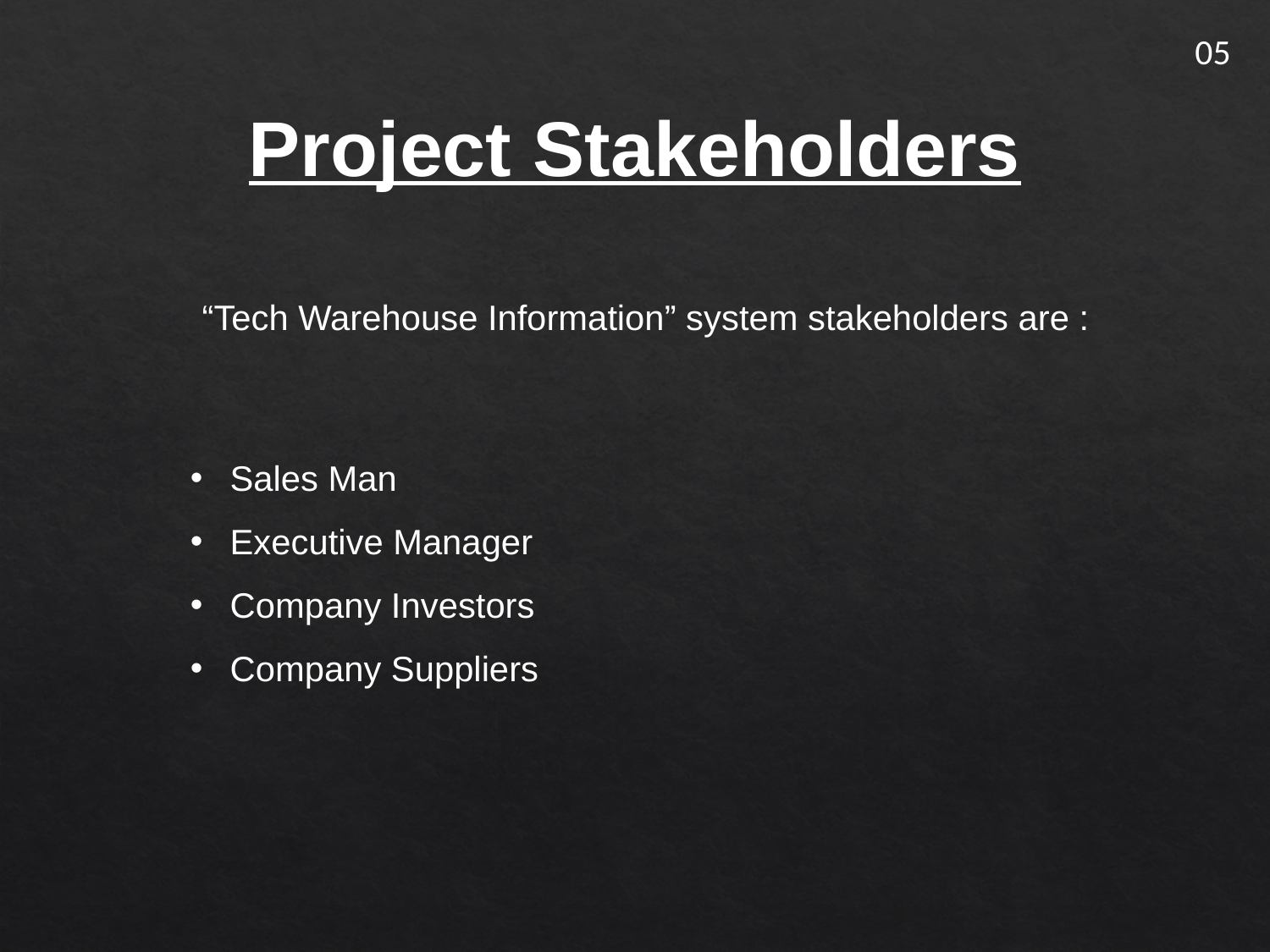

Project Stakeholders
05
“Tech Warehouse Information” system stakeholders are :
Sales Man
Executive Manager
Company Investors
Company Suppliers